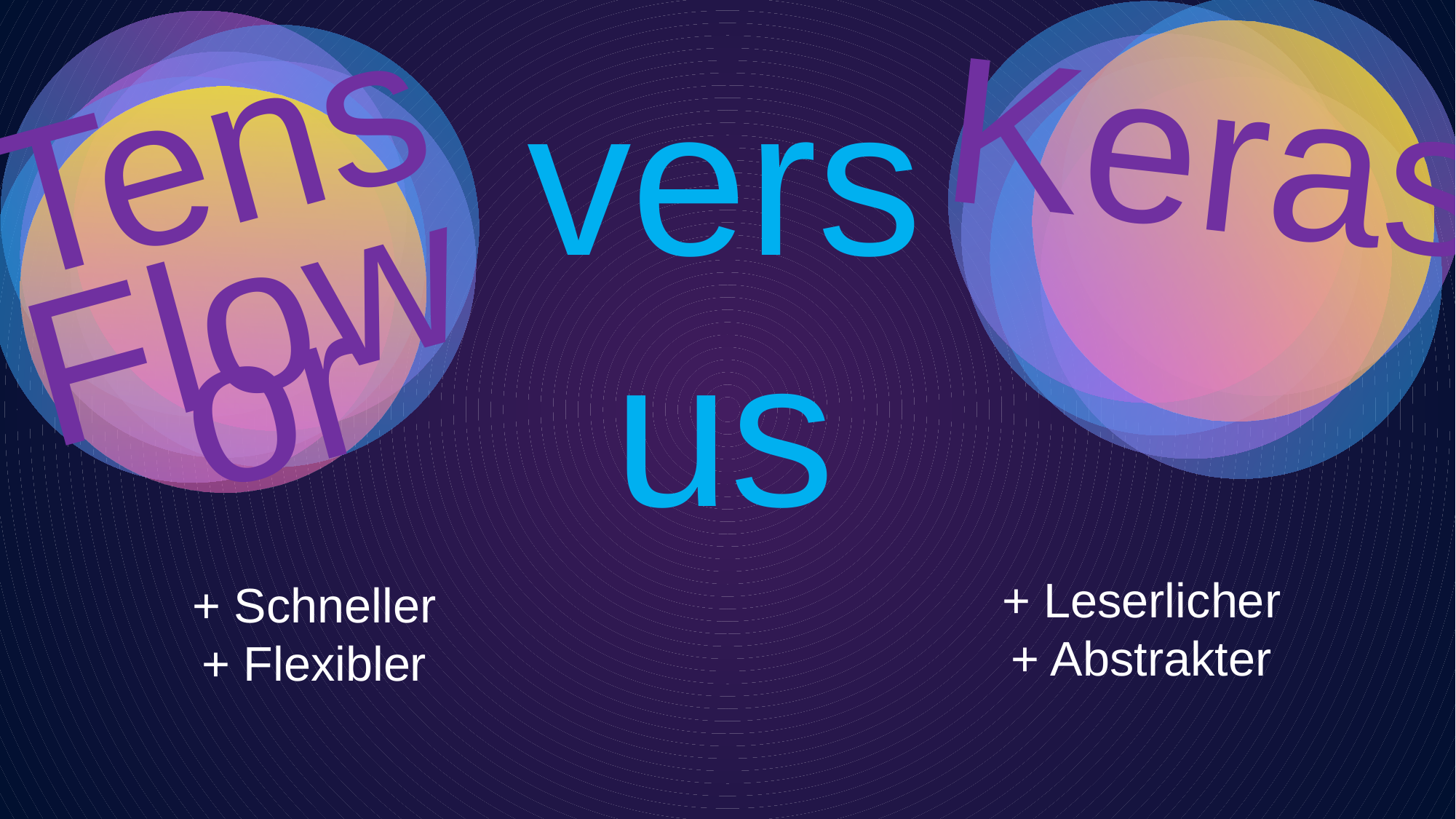

Tensor
Keras

versus

Flow
+ Leserlicher
+ Abstrakter
+ Schneller
+ Flexibler